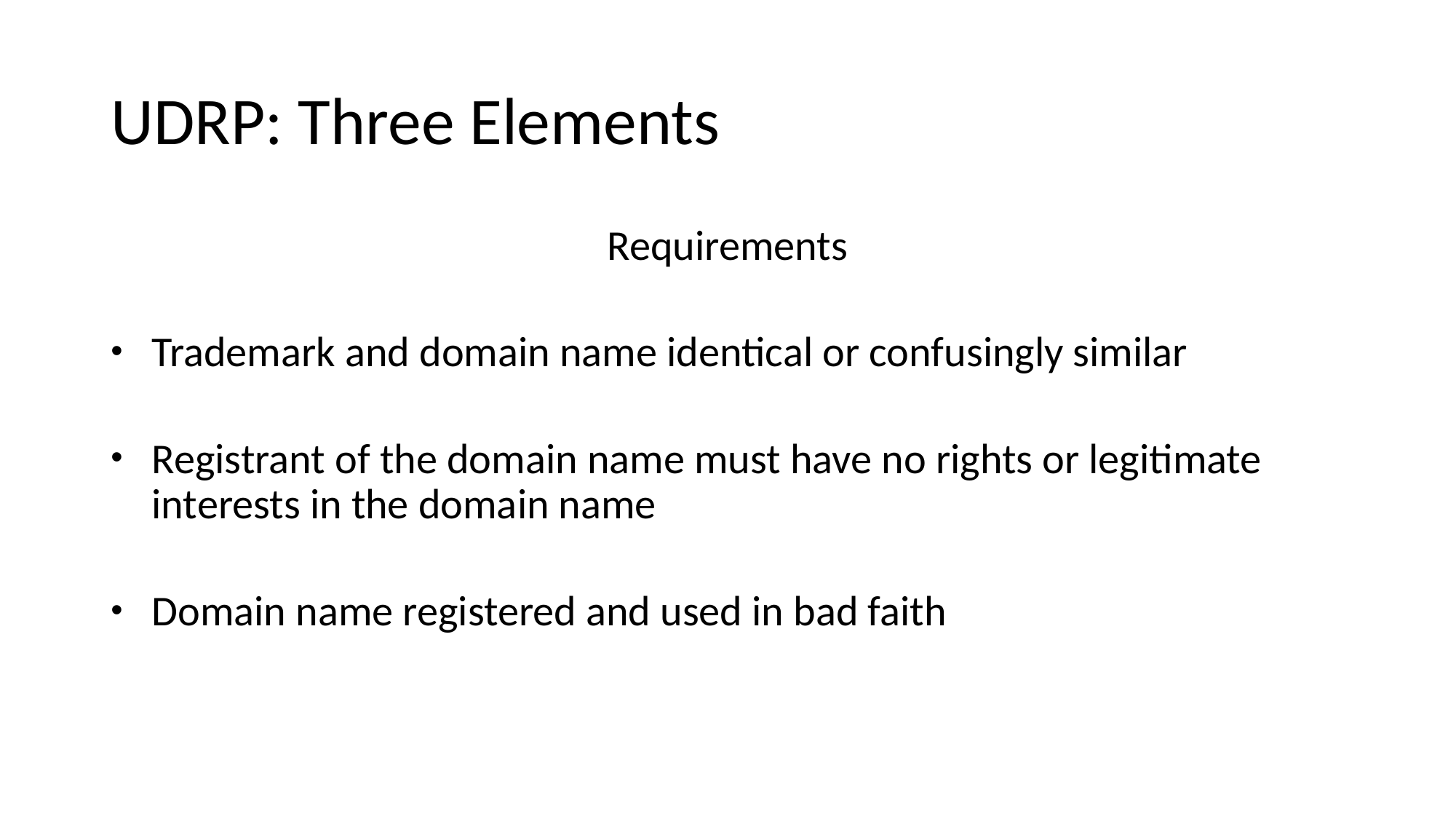

# UDRP: Three Elements
Requirements

Trademark and domain name identical or confusingly similar

Registrant of the domain name must have no rights or legitimate interests in the domain name

Domain name registered and used in bad faith